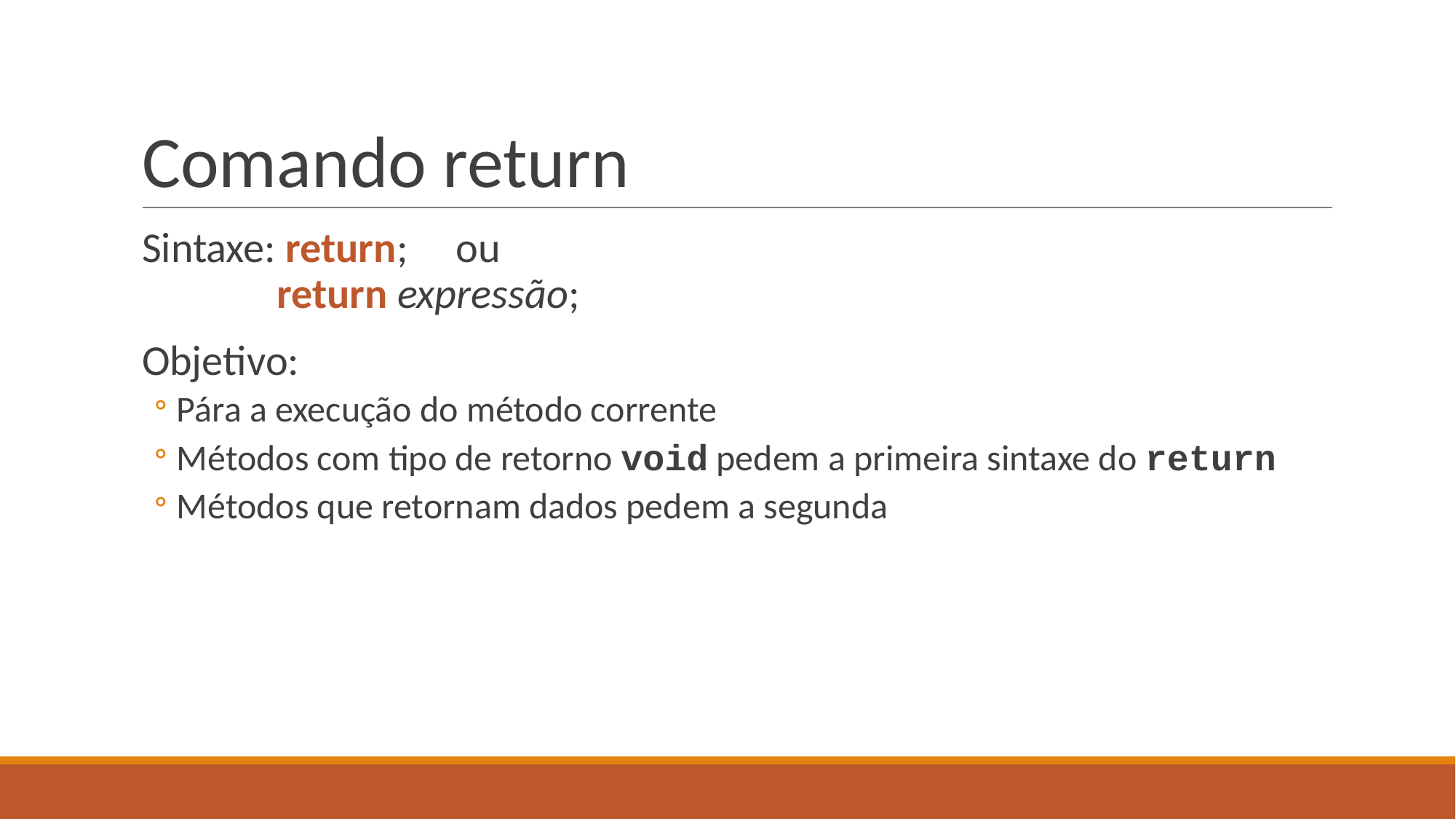

# Comando return
Sintaxe: return;     ou
              return expressão;
Objetivo:
Pára a execução do método corrente
Métodos com tipo de retorno void pedem a primeira sintaxe do return
Métodos que retornam dados pedem a segunda